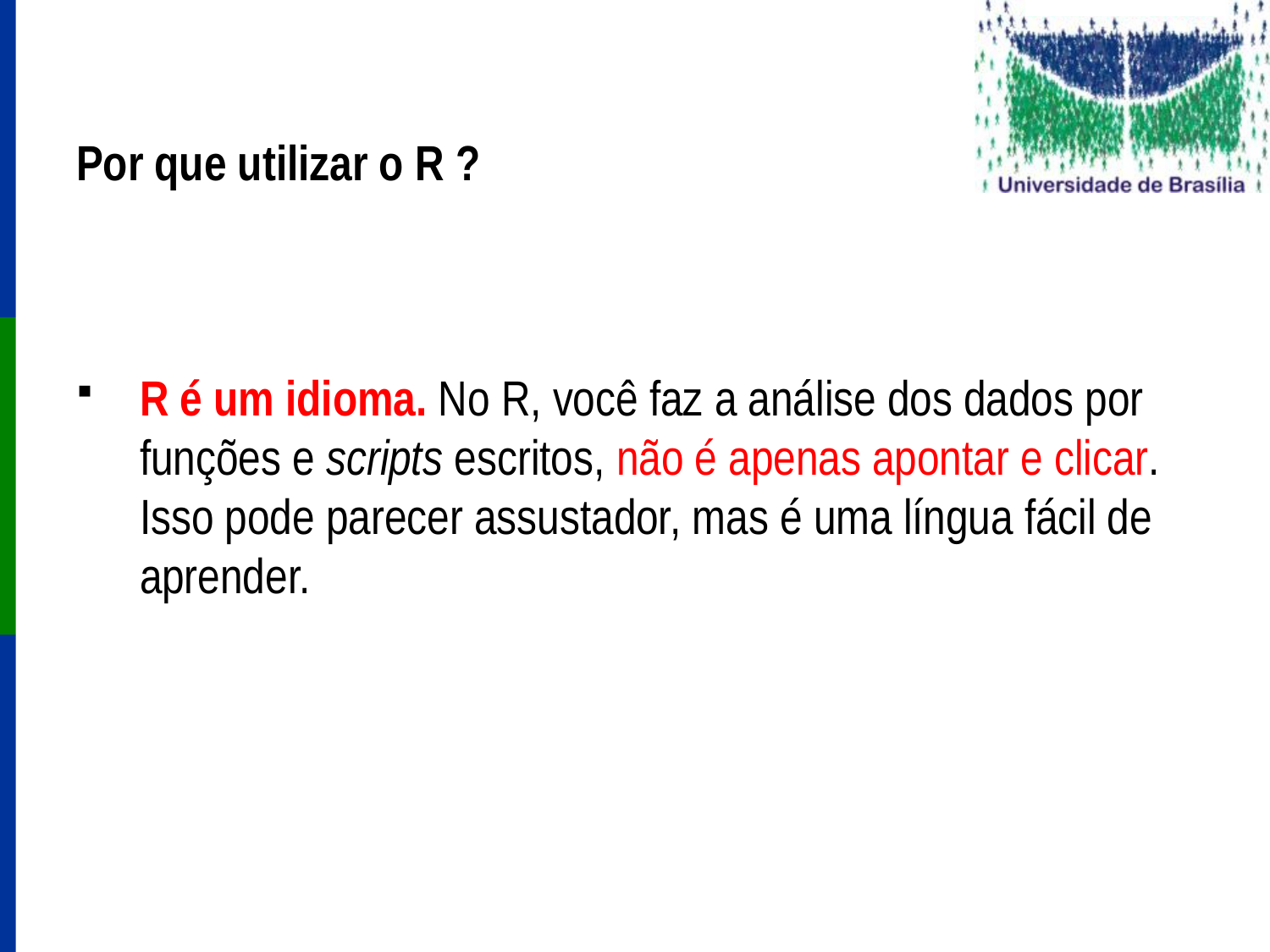

# Por que utilizar o R ?

R é um idioma. No R, você faz a análise dos dados por funções e scripts escritos, não é apenas apontar e clicar. Isso pode parecer assustador, mas é uma língua fácil de aprender.